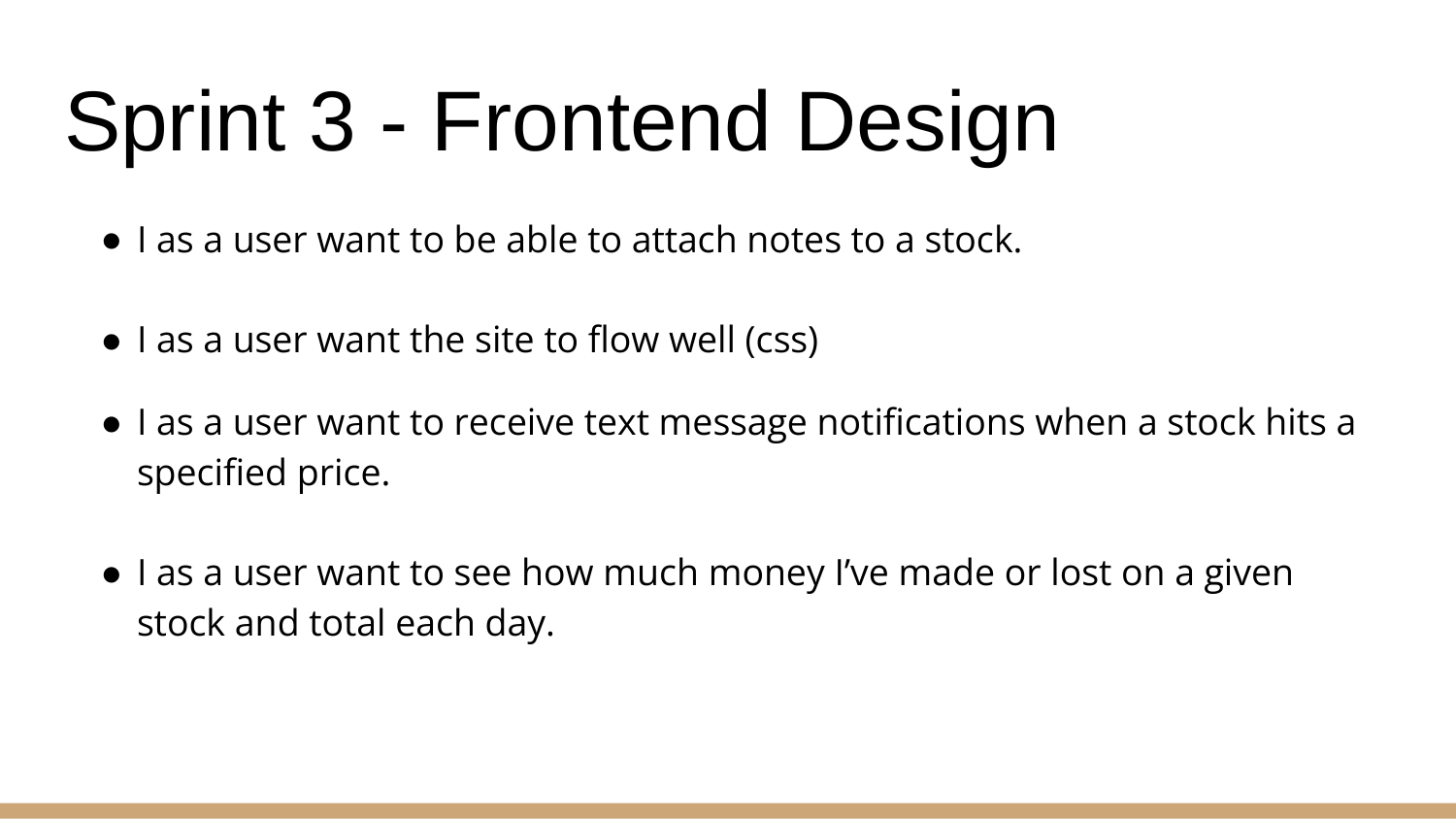

# Sprint 3 - Frontend Design
I as a user want to be able to attach notes to a stock.

I as a user want the site to flow well (css)
I as a user want to receive text message notifications when a stock hits a specified price.

I as a user want to see how much money I’ve made or lost on a given stock and total each day.